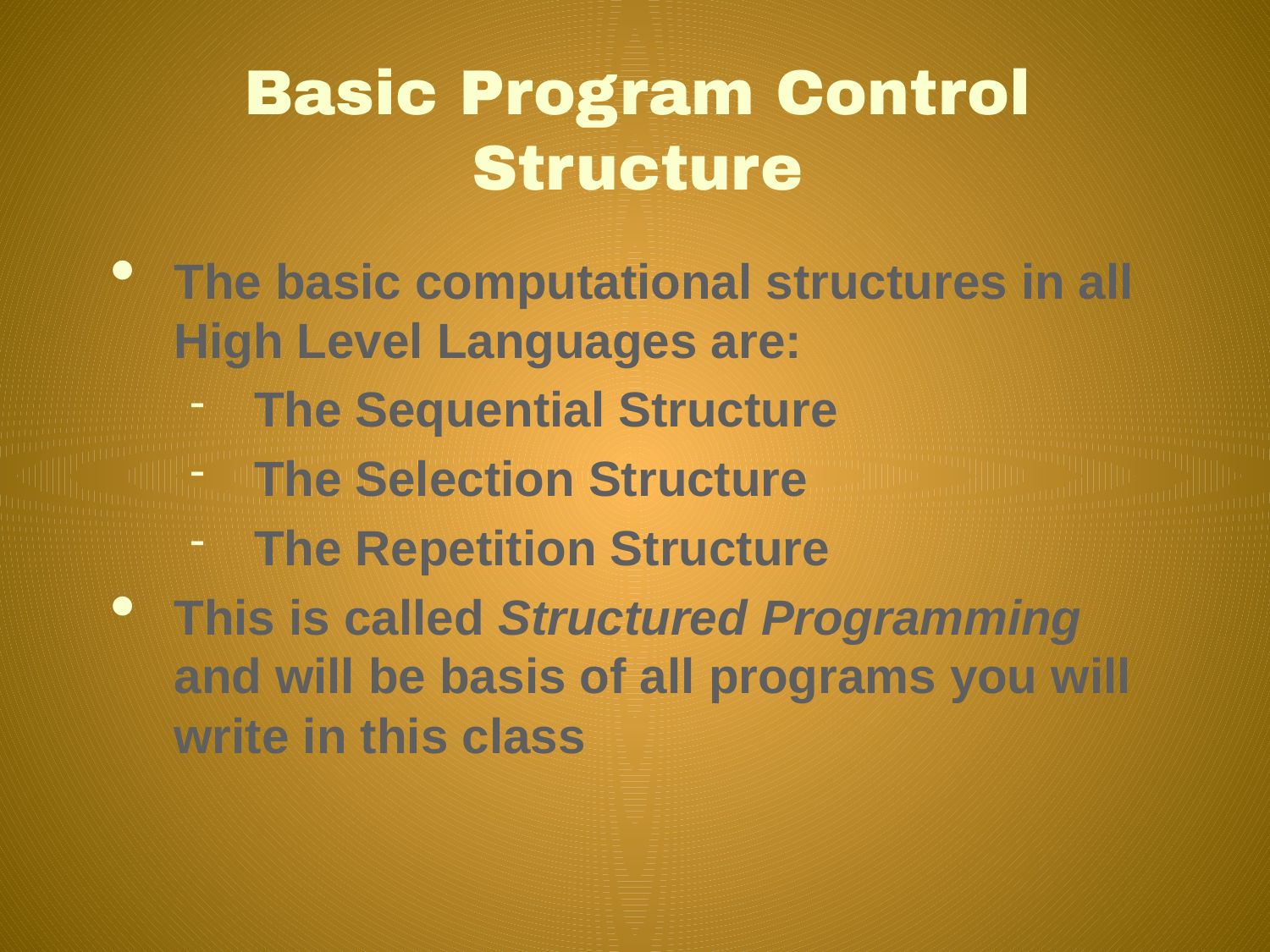

# Basic Program Control Structure
The basic computational structures in all High Level Languages are:
The Sequential Structure
The Selection Structure
The Repetition Structure
This is called Structured Programming and will be basis of all programs you will write in this class